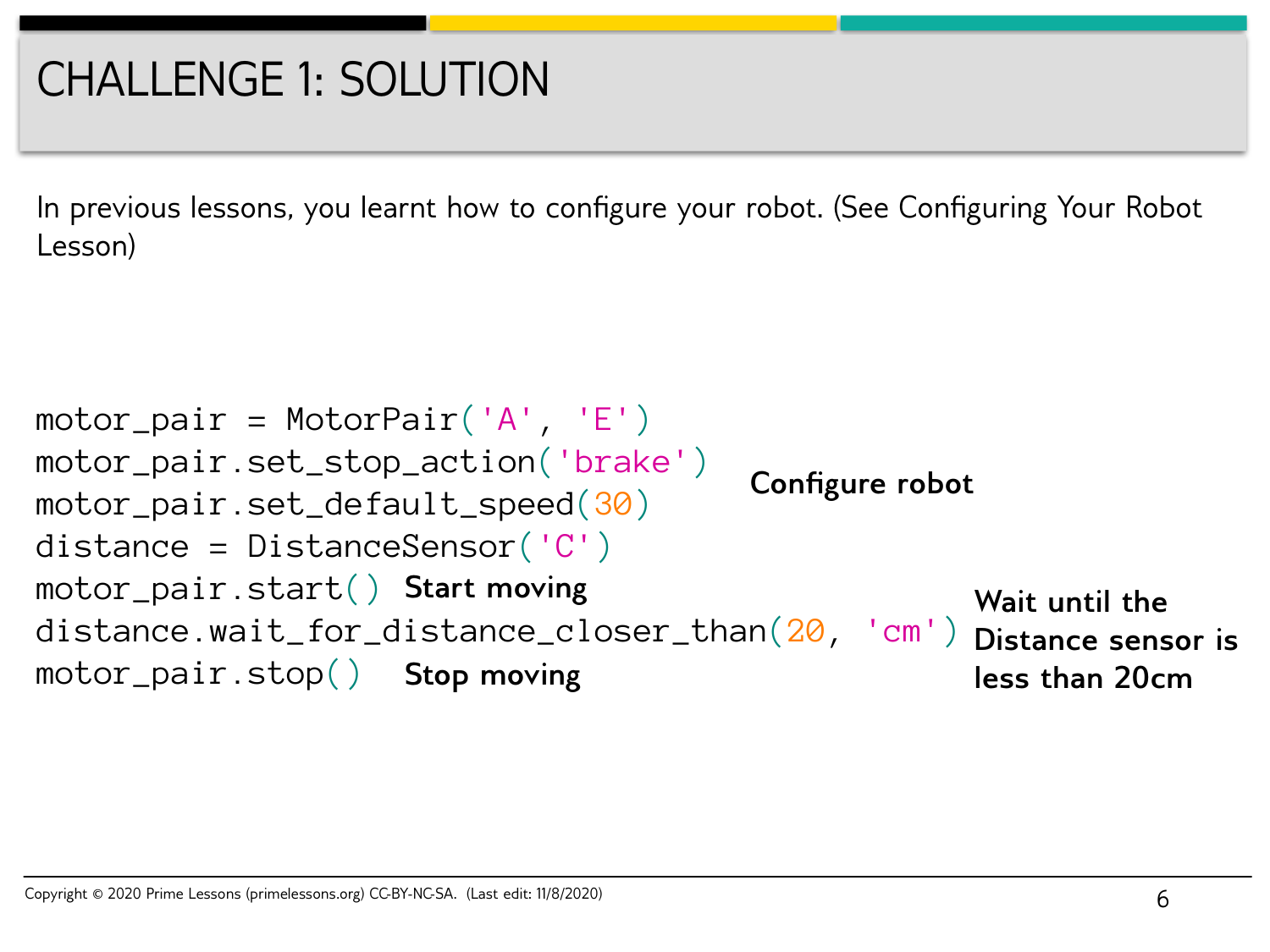

# Challenge 1: Solution
In previous lessons, you learnt how to configure your robot. (See Configuring Your Robot Lesson)
motor_pair = MotorPair('A', 'E')
motor_pair.set_stop_action('brake')
motor_pair.set_default_speed(30)
distance = DistanceSensor('C')
motor_pair.start()
distance.wait_for_distance_closer_than(20, 'cm')
motor_pair.stop()
Configure robot
Start moving
Wait until the Distance sensor is less than 20cm
Stop moving
6
Copyright © 2020 Prime Lessons (primelessons.org) CC-BY-NC-SA.  (Last edit: 11/8/2020)